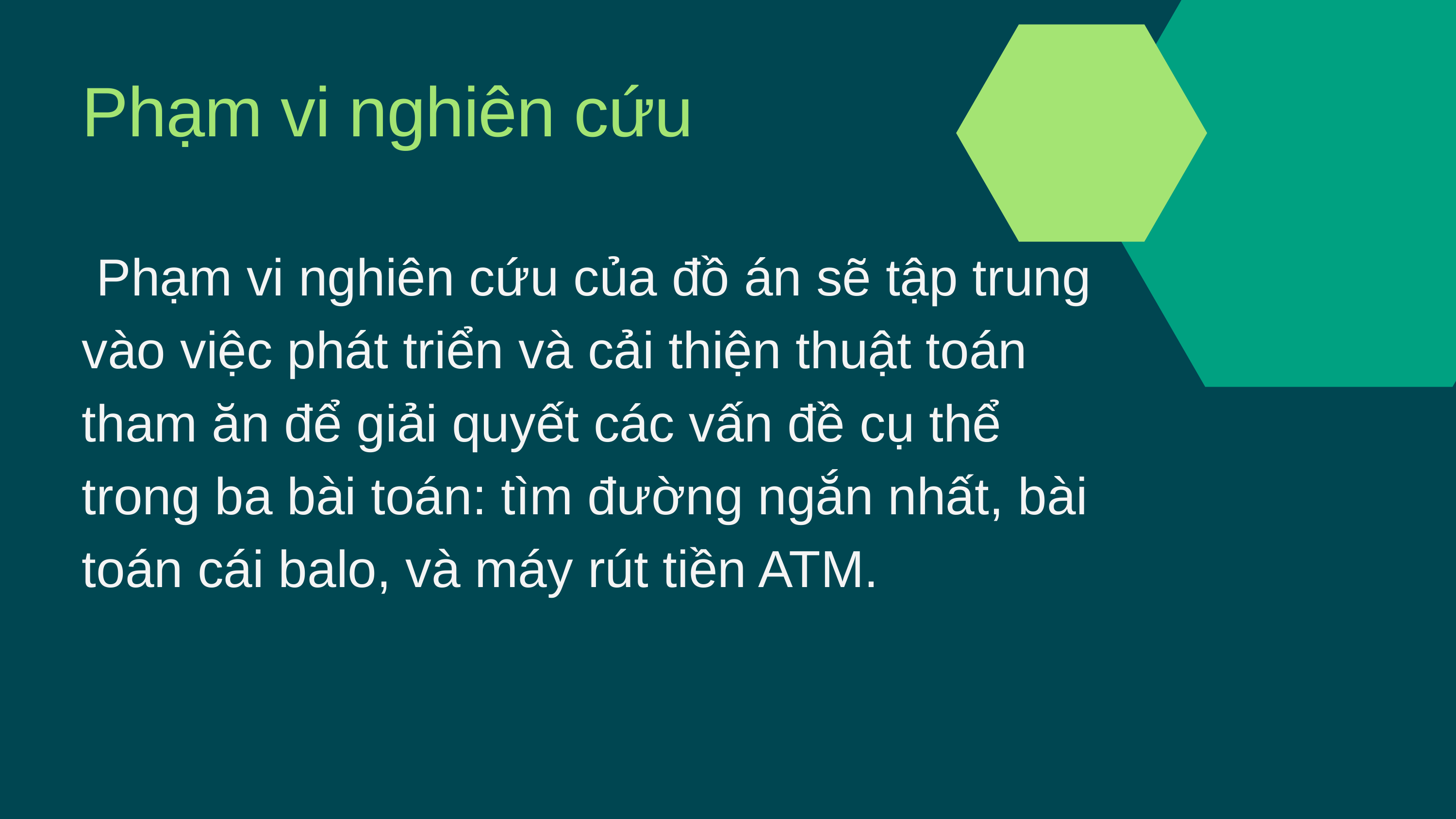

Phạm vi nghiên cứu
 Phạm vi nghiên cứu của đồ án sẽ tập trung vào việc phát triển và cải thiện thuật toán tham ăn để giải quyết các vấn đề cụ thể trong ba bài toán: tìm đường ngắn nhất, bài toán cái balo, và máy rút tiền ATM.